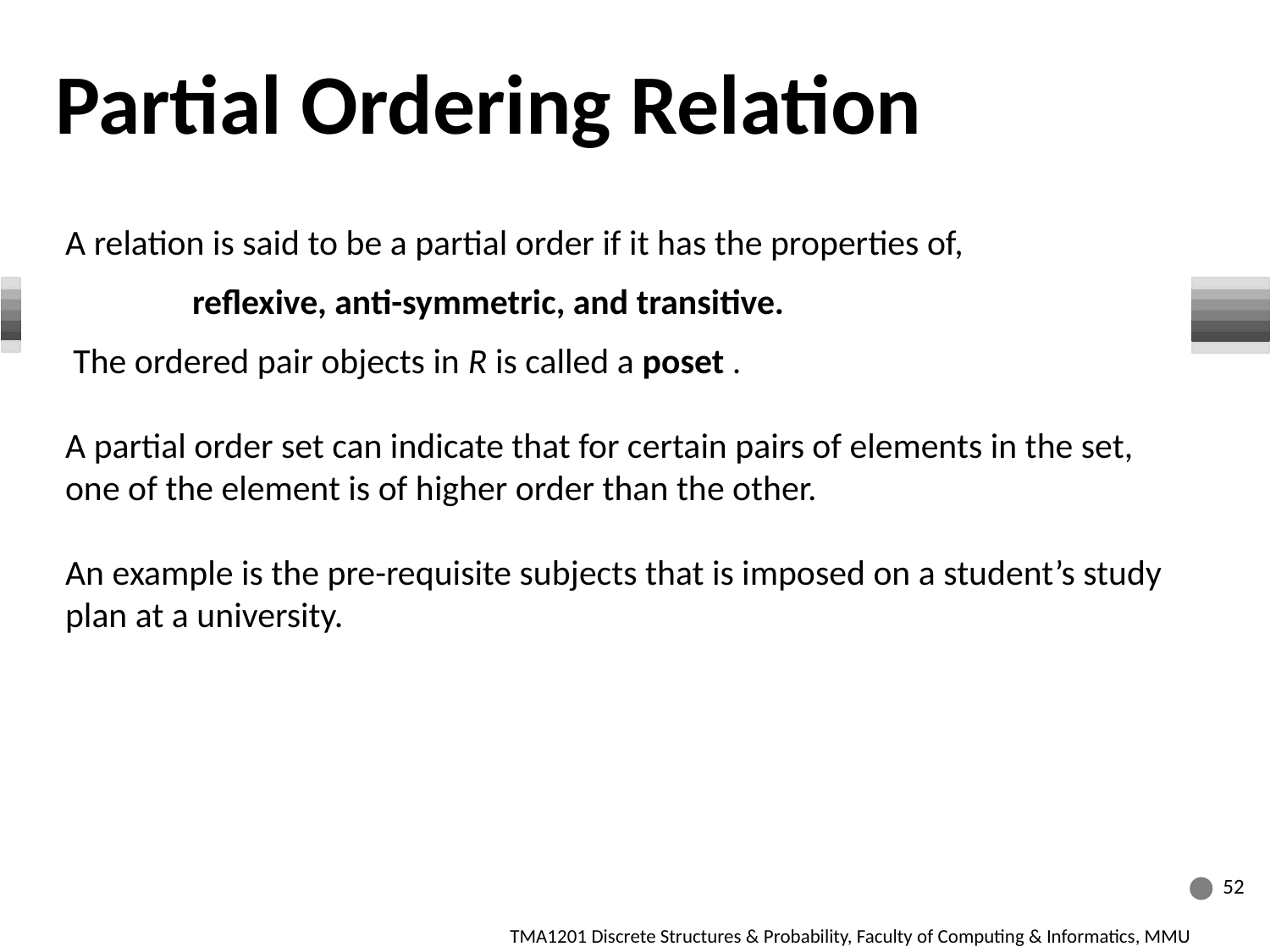

Partial Ordering Relation
A relation is said to be a partial order if it has the properties of,
	reflexive, anti-symmetric, and transitive.
 The ordered pair objects in R is called a poset .
A partial order set can indicate that for certain pairs of elements in the set, one of the element is of higher order than the other.
An example is the pre-requisite subjects that is imposed on a student’s study plan at a university.
52
TMA1201 Discrete Structures & Probability, Faculty of Computing & Informatics, MMU